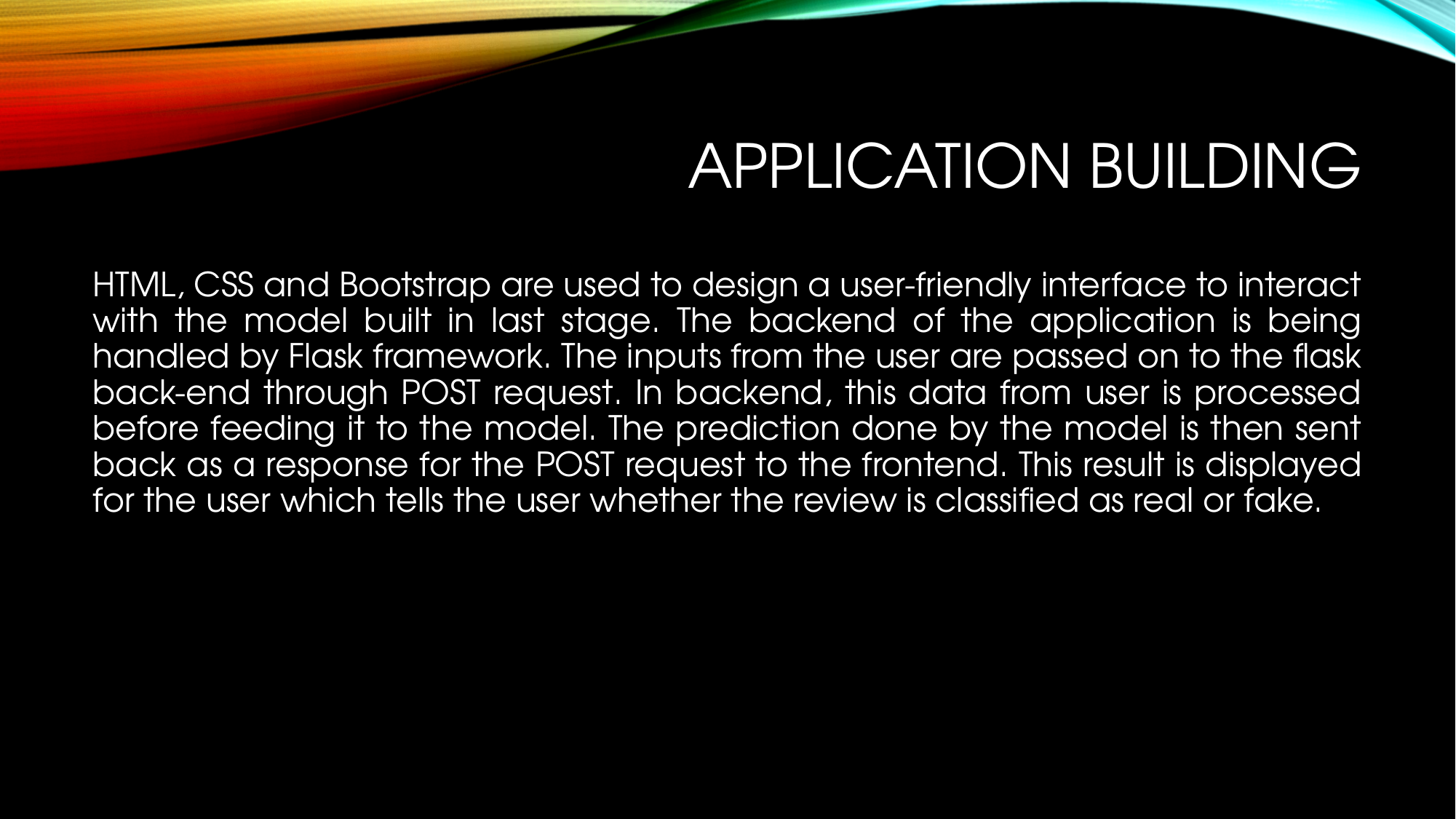

# Application Building
HTML, CSS and Bootstrap are used to design a user-friendly interface to interact with the model built in last stage. The backend of the application is being handled by Flask framework. The inputs from the user are passed on to the flask back-end through POST request. In backend, this data from user is processed before feeding it to the model. The prediction done by the model is then sent back as a response for the POST request to the frontend. This result is displayed for the user which tells the user whether the review is classified as real or fake.